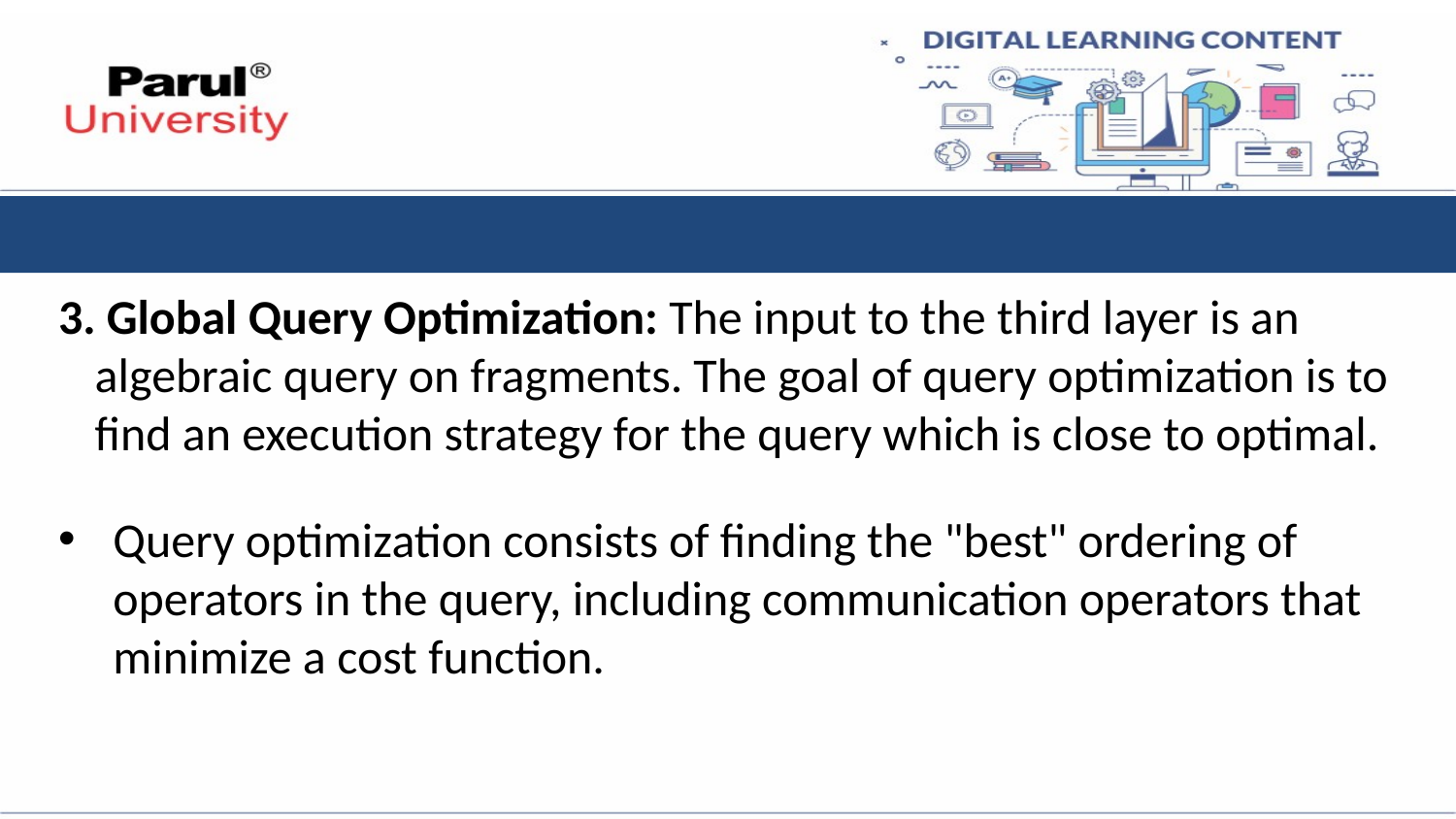

3. Global Query Optimization: The input to the third layer is an algebraic query on fragments. The goal of query optimization is to find an execution strategy for the query which is close to optimal.

Query optimization consists of finding the "best" ordering of operators in the query, including communication operators that minimize a cost function.